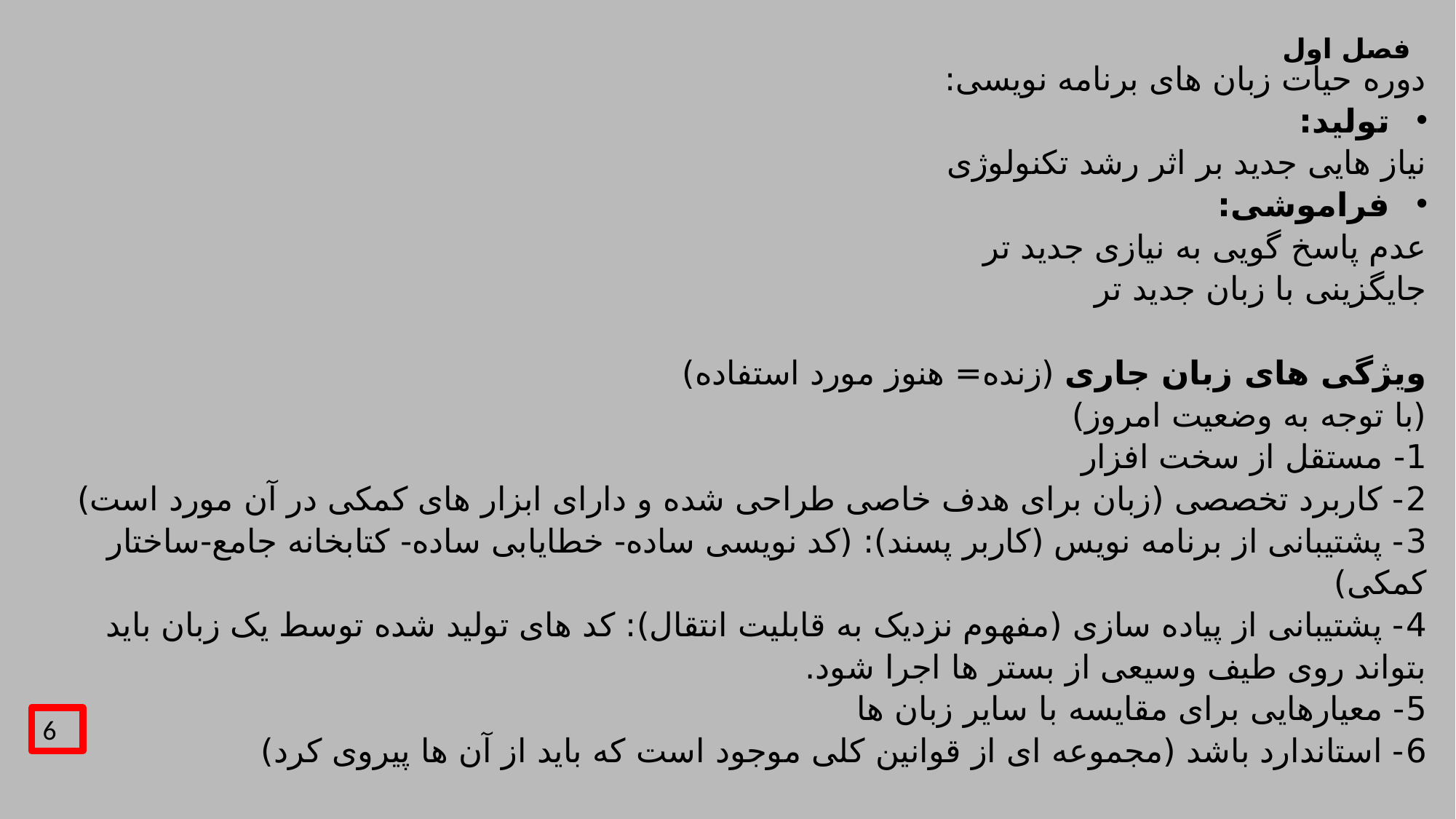

# فصل اول
دوره حیات زبان های برنامه نویسی:
تولید:
نیاز هایی جدید بر اثر رشد تکنولوژی
فراموشی:
عدم پاسخ گویی به نیازی جدید تر
جایگزینی با زبان جدید تر

ویژگی های زبان جاری (زنده= هنوز مورد استفاده)
(با توجه به وضعیت امروز)
1- مستقل از سخت افزار
2- کاربرد تخصصی (زبان برای هدف خاصی طراحی شده و دارای ابزار های کمکی در آن مورد است)
3- پشتیبانی از برنامه نویس (کاربر پسند): (کد نویسی ساده- خطایابی ساده- کتابخانه جامع-ساختار کمکی)
4- پشتیبانی از پیاده سازی (مفهوم نزدیک به قابلیت انتقال): کد های تولید شده توسط یک زبان باید بتواند روی طیف وسیعی از بستر ها اجرا شود.
5- معیارهایی برای مقایسه با سایر زبان ها
6- استاندارد باشد (مجموعه ای از قوانین کلی موجود است که باید از آن ها پیروی کرد)

6